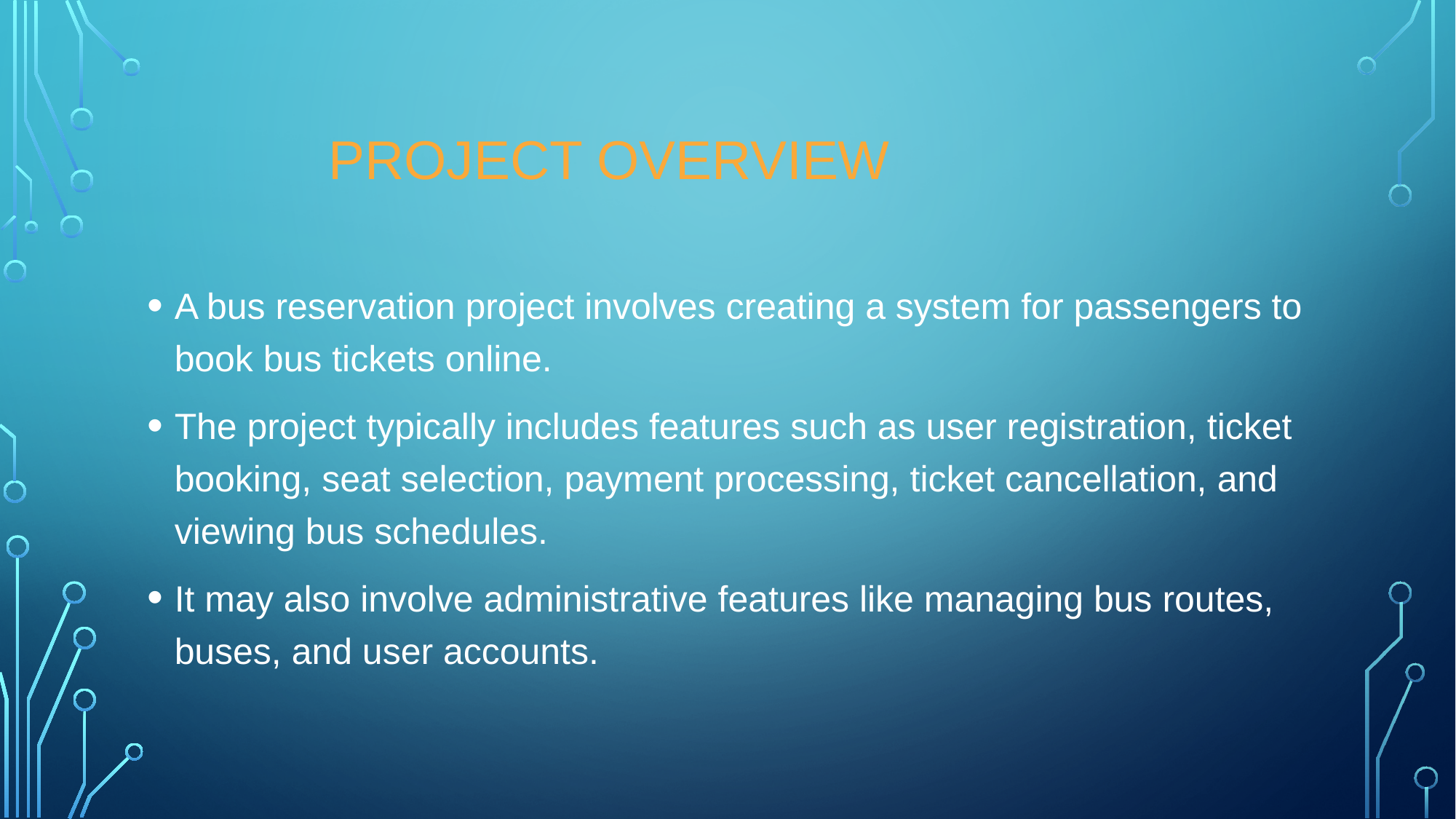

# Project overview
A bus reservation project involves creating a system for passengers to book bus tickets online.
The project typically includes features such as user registration, ticket booking, seat selection, payment processing, ticket cancellation, and viewing bus schedules.
It may also involve administrative features like managing bus routes, buses, and user accounts.